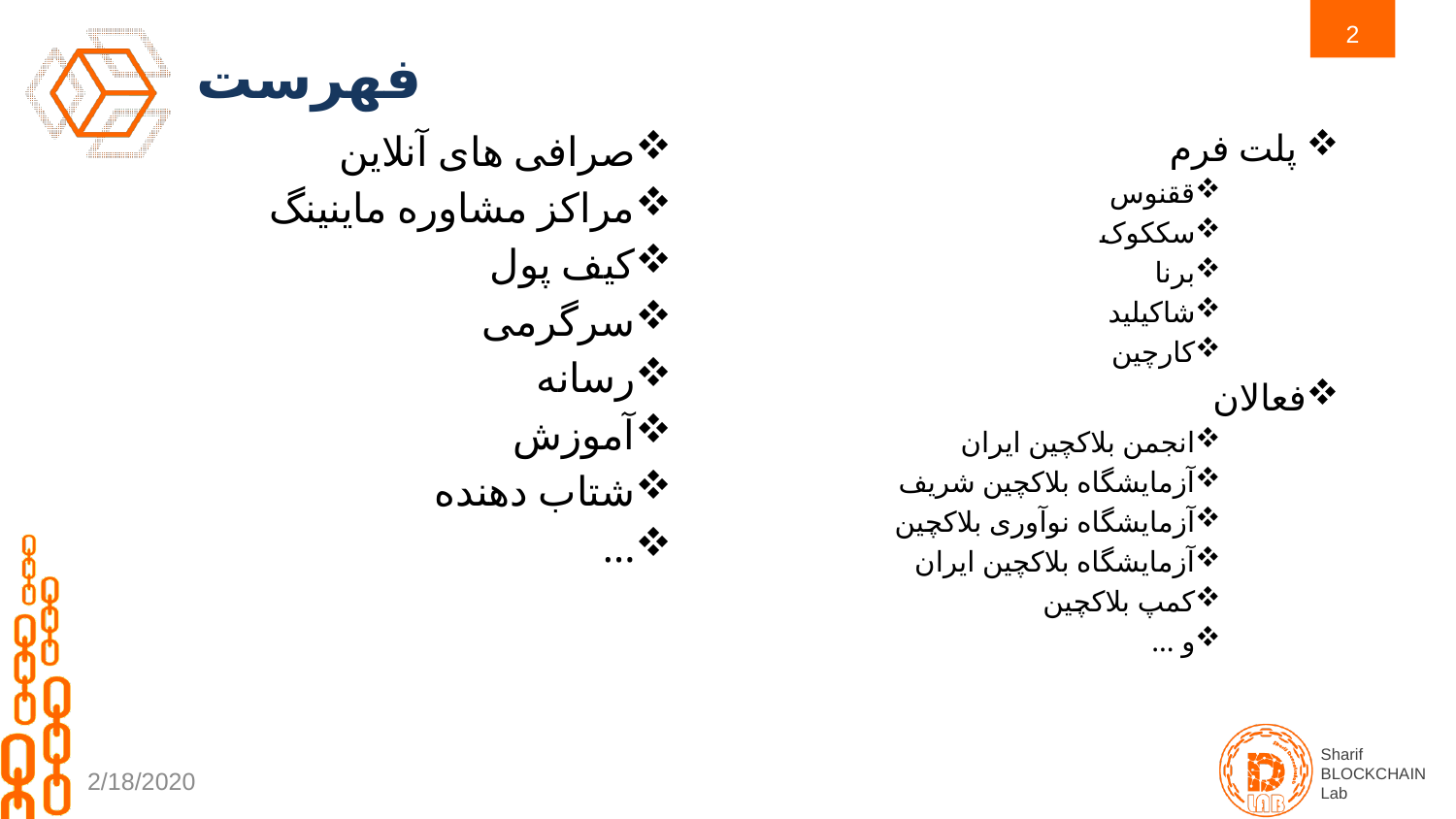

2
# فهرست
صرافی های آنلاین
مراکز مشاوره ماینینگ
کیف پول
سرگرمی
رسانه
آموزش
شتاب دهنده
...

 پلت فرم
ققنوس
سککوک
برنا
شاکیلید
کارچین
فعالان
انجمن بلاکچین ایران
آزمایشگاه بلاکچین شریف
آزمایشگاه نوآوری بلاکچین
آزمایشگاه بلاکچین ایران
کمپ بلاکچین
و ...

2/18/2020